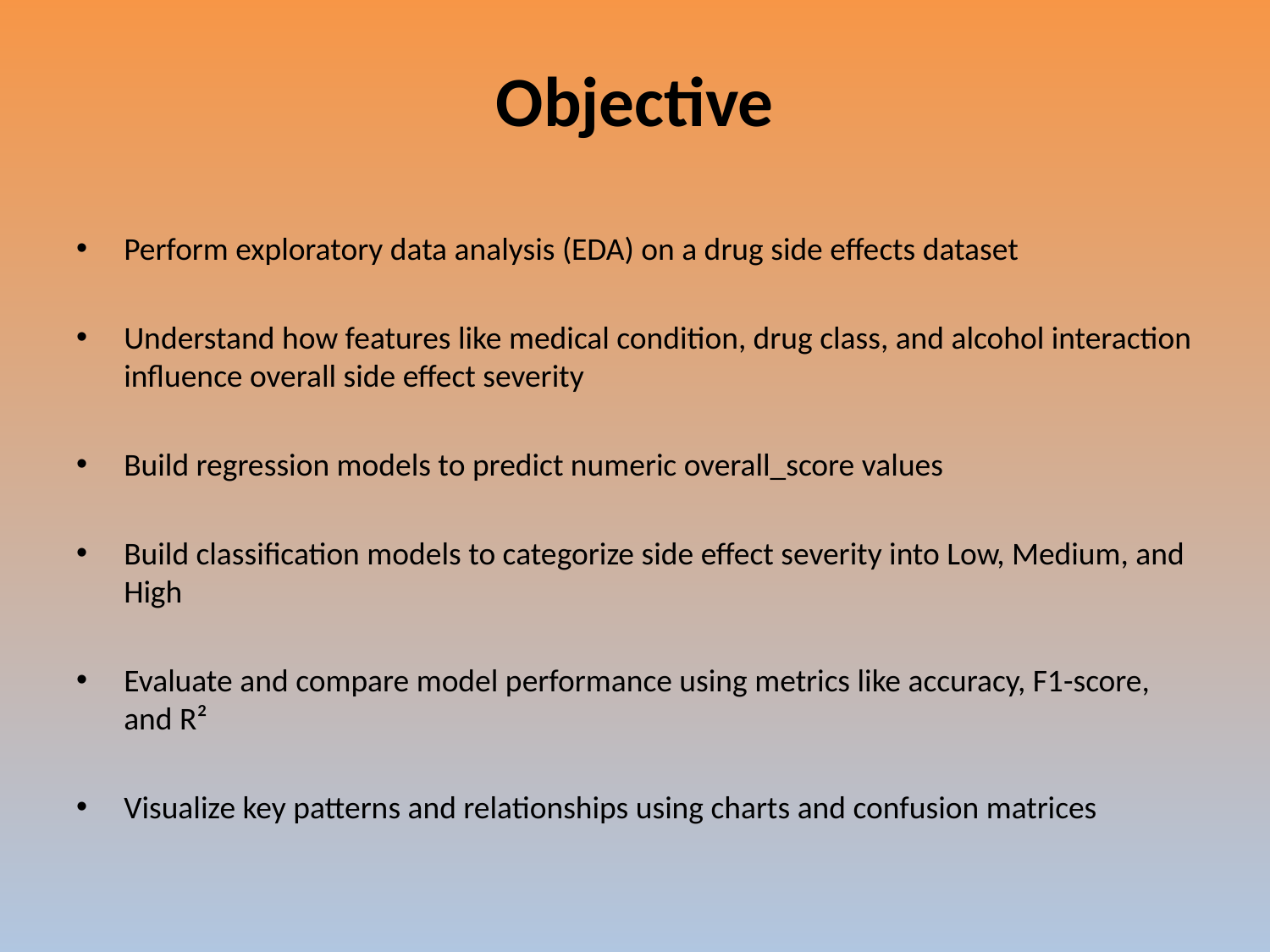

# Objective
Perform exploratory data analysis (EDA) on a drug side effects dataset

Understand how features like medical condition, drug class, and alcohol interaction influence overall side effect severity

Build regression models to predict numeric overall_score values

Build classification models to categorize side effect severity into Low, Medium, and High

Evaluate and compare model performance using metrics like accuracy, F1-score, and R²

Visualize key patterns and relationships using charts and confusion matrices